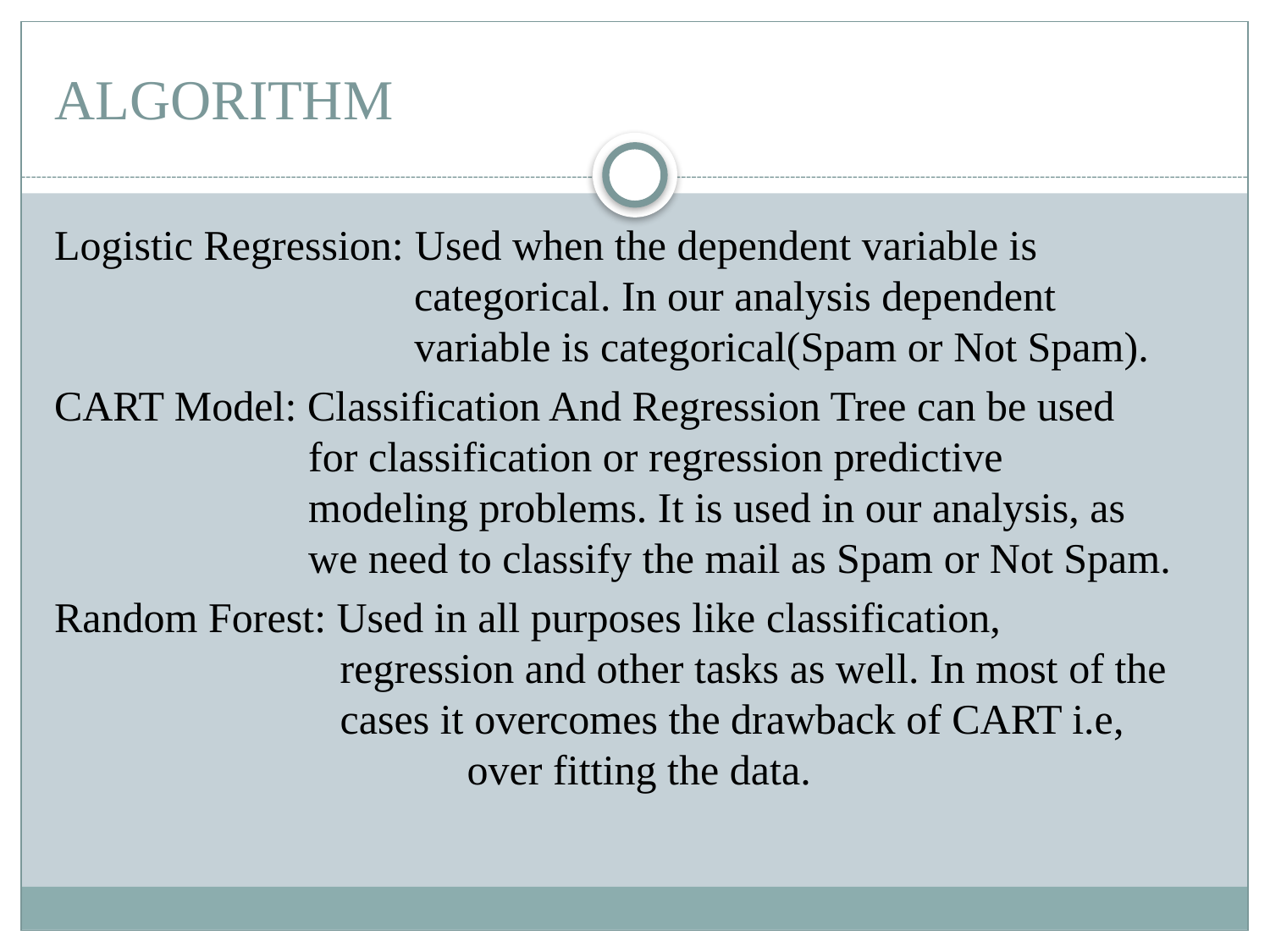

# ALGORITHM
Logistic Regression: Used when the dependent variable is 			          	          categorical. In our analysis dependent 			                      variable is categorical(Spam or Not Spam).
CART Model: Classification And Regression Tree can be used 			for classification or regression predictive  	                         		modeling problems. It is used in our analysis, as 			we need to classify the mail as Spam or Not Spam.
Random Forest: Used in all purposes like classification, 			   	   regression and other tasks as well. In most of the 		   	   cases it overcomes the drawback of CART i.e,   	               		   over fitting the data.